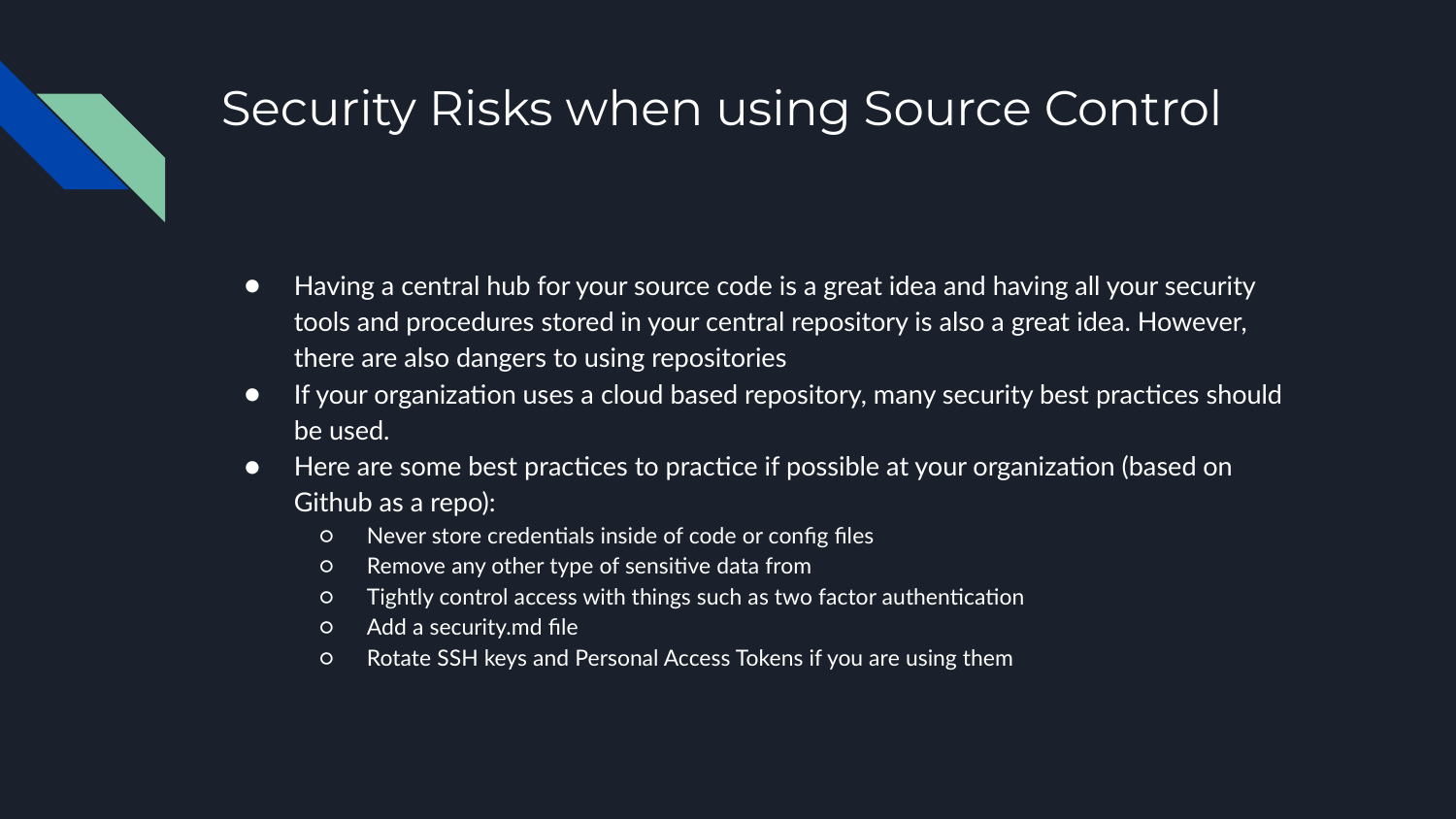

# Security Risks when using Source Control
Having a central hub for your source code is a great idea and having all your security tools and procedures stored in your central repository is also a great idea. However, there are also dangers to using repositories
If your organization uses a cloud based repository, many security best practices should be used.
Here are some best practices to practice if possible at your organization (based on Github as a repo):
Never store credentials inside of code or config files
Remove any other type of sensitive data from
Tightly control access with things such as two factor authentication
Add a security.md file
Rotate SSH keys and Personal Access Tokens if you are using them